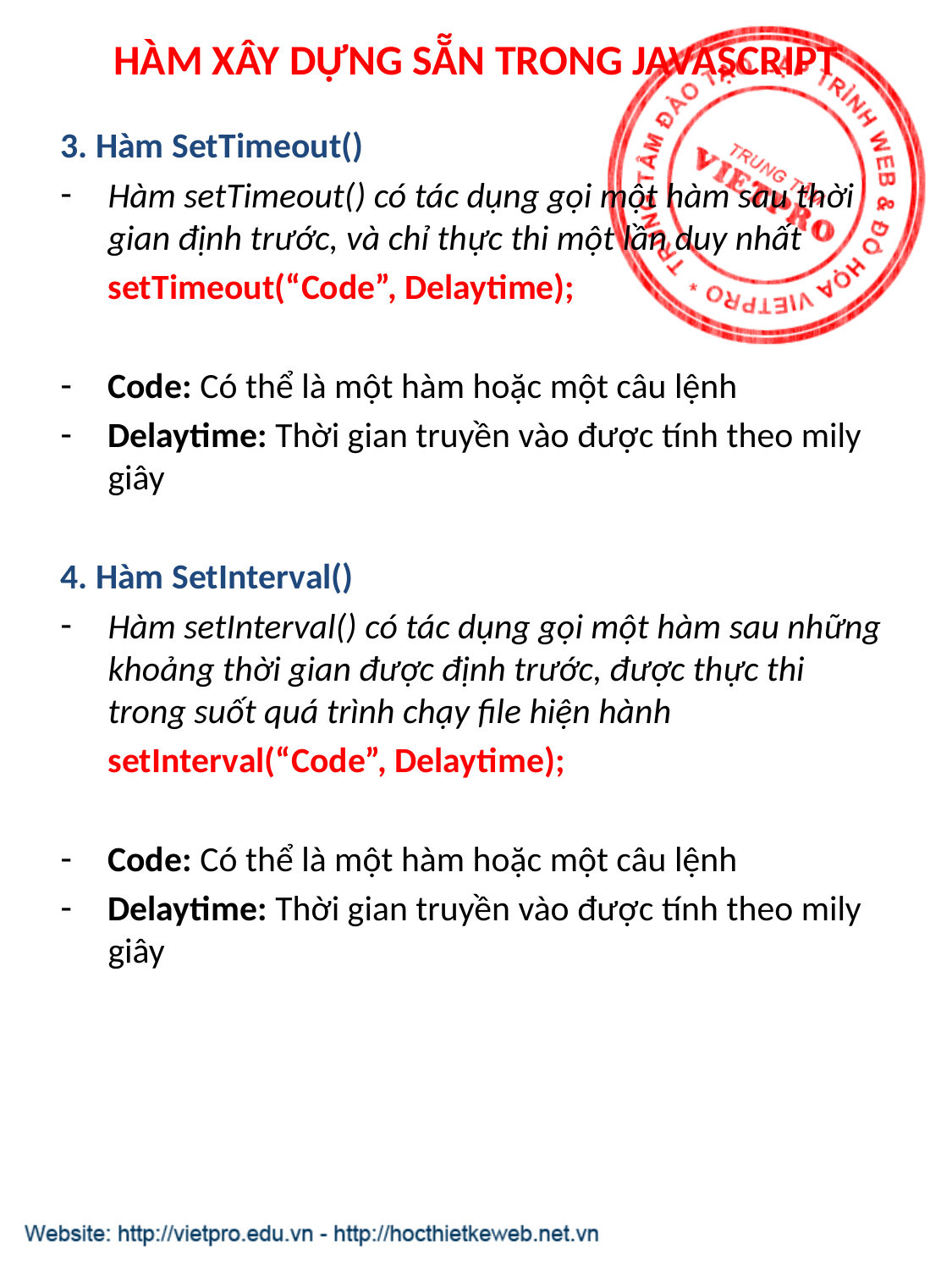

# HÀM XÂY DỰNG SẴN TRONG JAVASCRIPT
3. Hàm SetTimeout()
Hàm setTimeout() có tác dụng gọi một hàm sau thời gian định trước, và chỉ thực thi một lần duy nhất
	setTimeout(“Code”, Delaytime);

Code: Có thể là một hàm hoặc một câu lệnh
Delaytime: Thời gian truyền vào được tính theo mily giây

4. Hàm SetInterval()
Hàm setInterval() có tác dụng gọi một hàm sau những khoảng thời gian được định trước, được thực thi trong suốt quá trình chạy file hiện hành
	setInterval(“Code”, Delaytime);

Code: Có thể là một hàm hoặc một câu lệnh
Delaytime: Thời gian truyền vào được tính theo mily giây